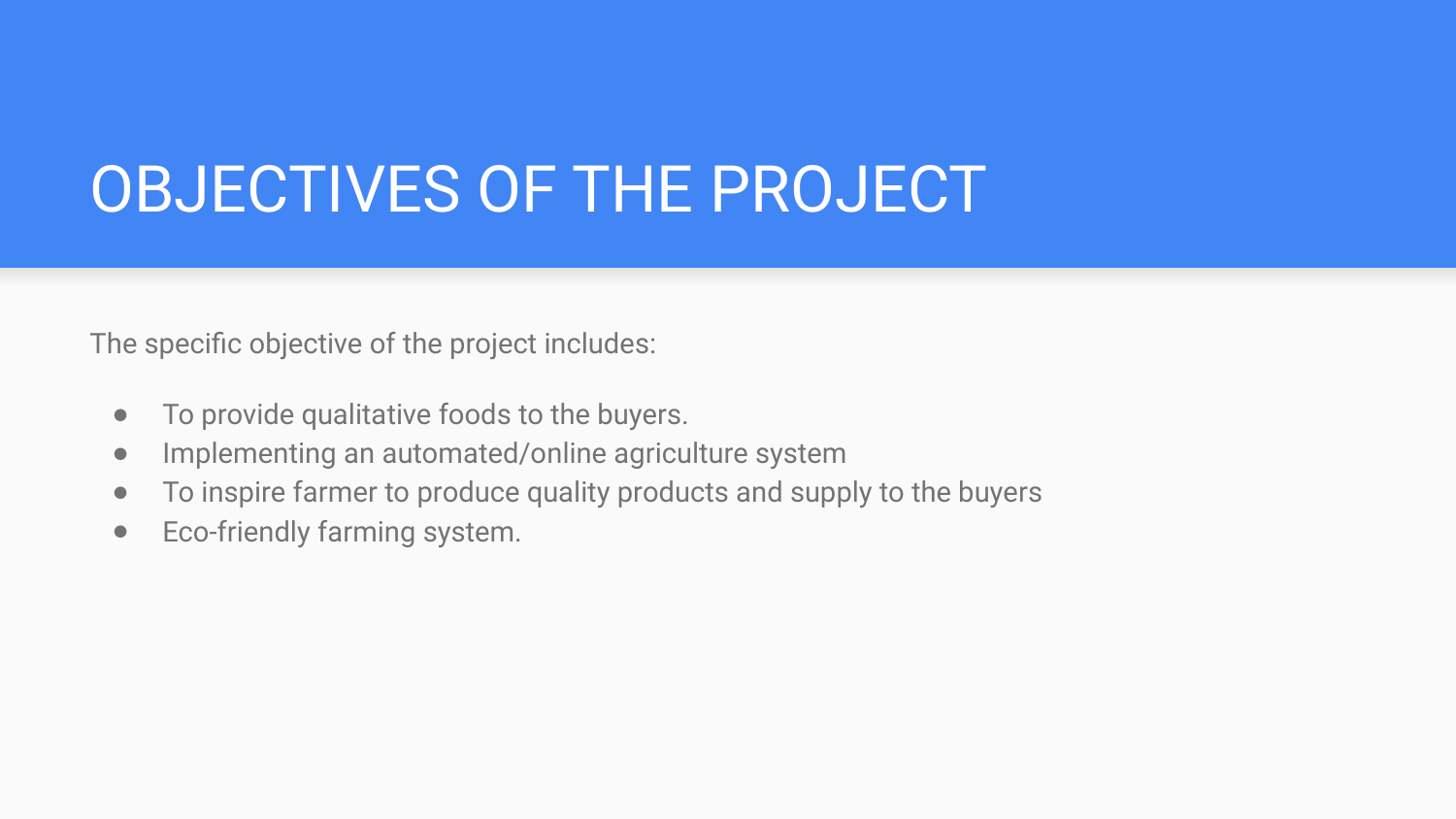

# OBJECTIVES OF THE PROJECT
The specific objective of the project includes:
To provide qualitative foods to the buyers.
Implementing an automated/online agriculture system
To inspire farmer to produce quality products and supply to the buyers
Eco-friendly farming system.